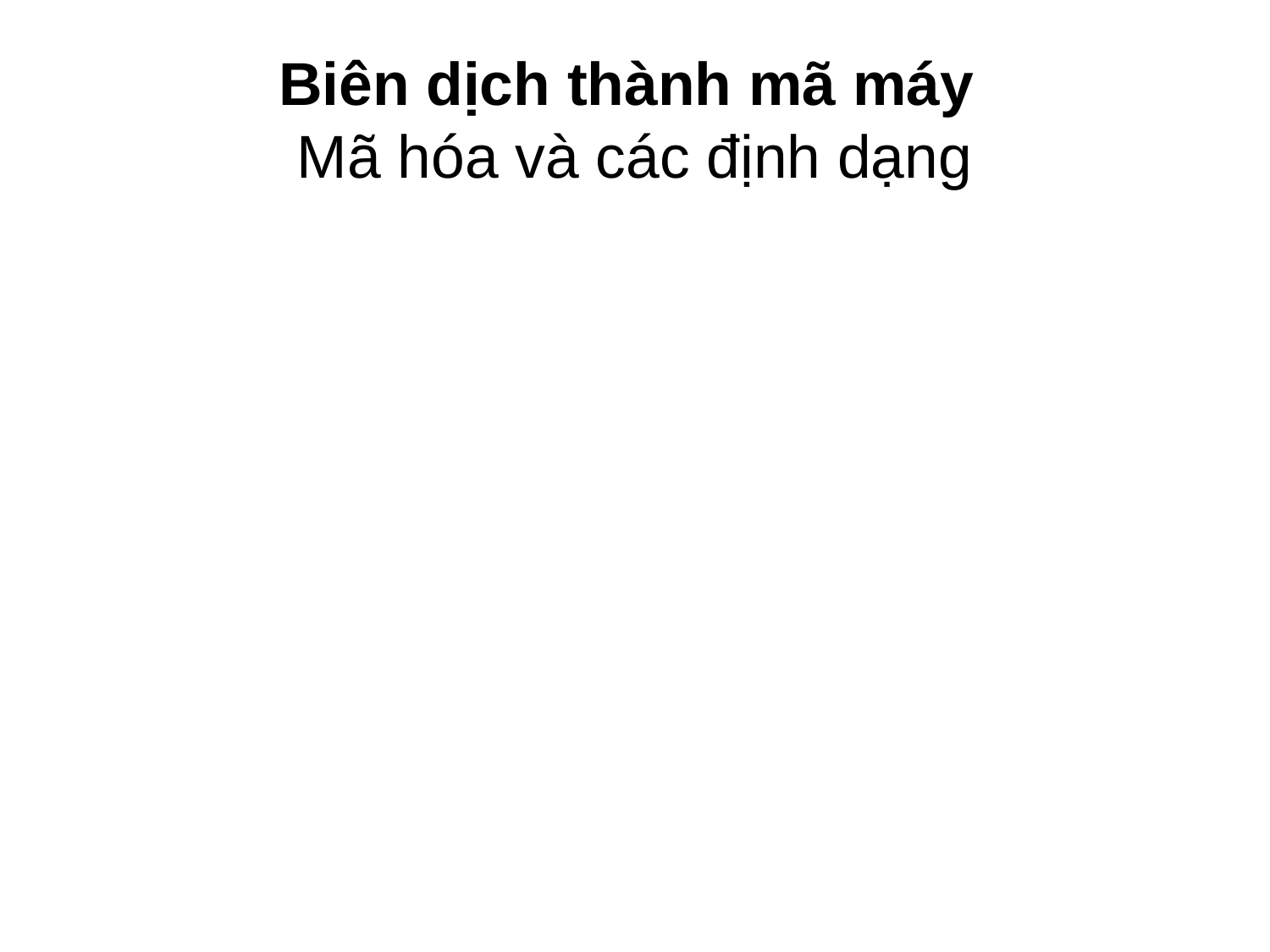

# Biên dịch thành mã máy Mã hóa và các định dạng